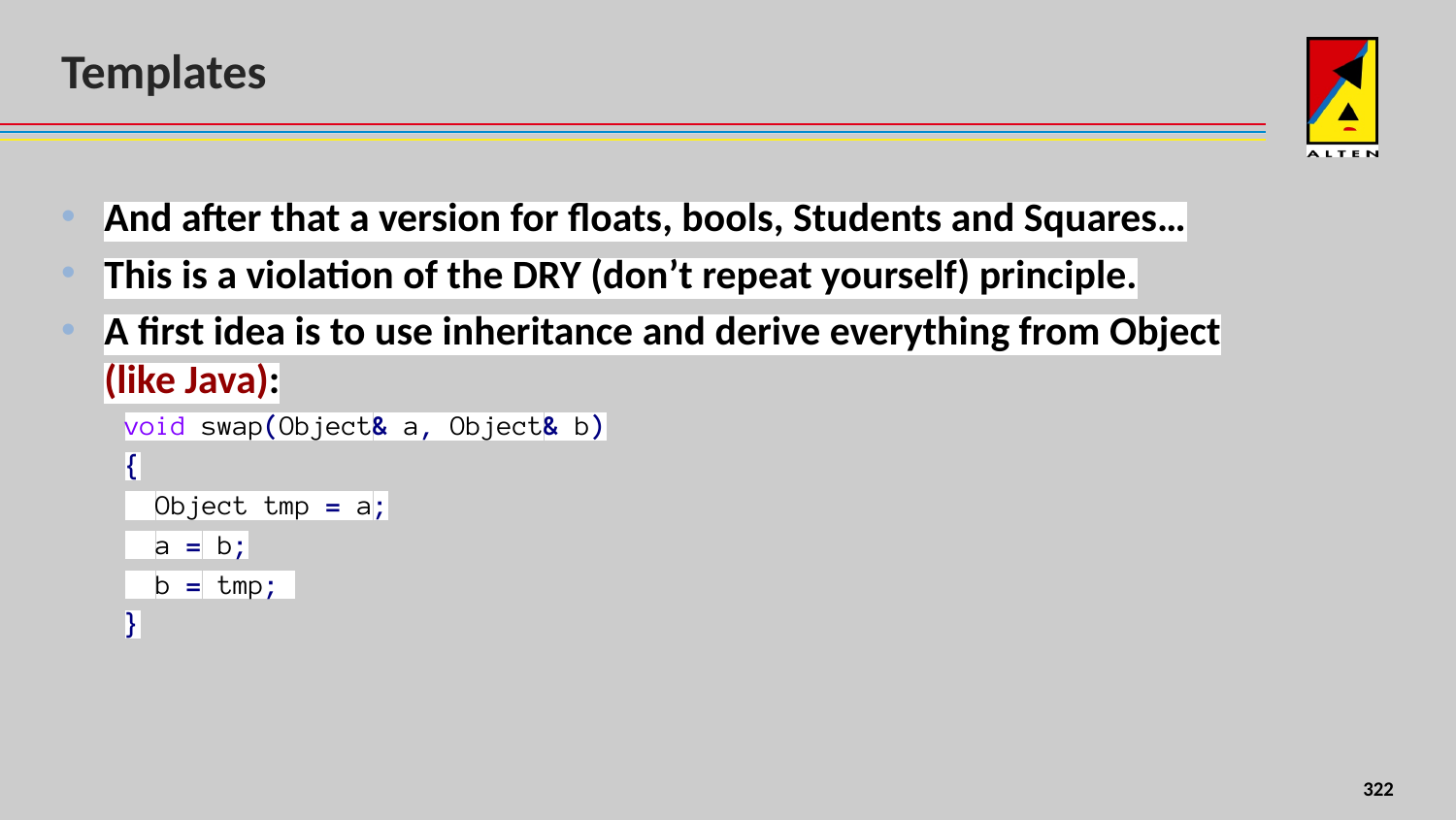

# Templates
And after that a version for floats, bools, Students and Squares…
This is a violation of the DRY (don’t repeat yourself) principle.
A first idea is to use inheritance and derive everything from Object (like Java):
void swap(Object& a, Object& b)
{
  Object tmp = a;
  a = b;
  b = tmp;
}
322